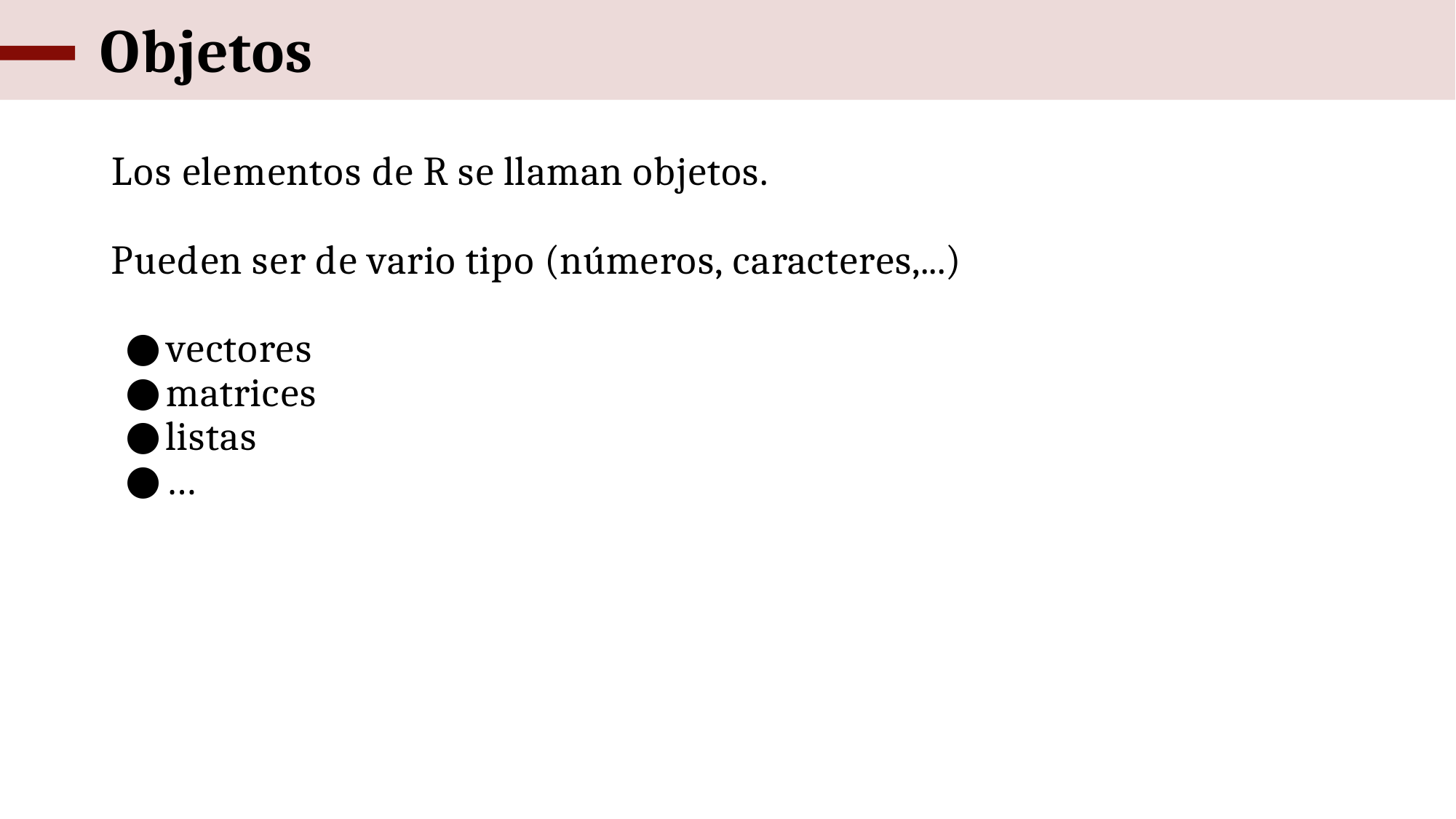

# Objetos

Los elementos de R se llaman objetos.

Pueden ser de vario tipo (números, caracteres,...)

vectores
matrices
listas
…